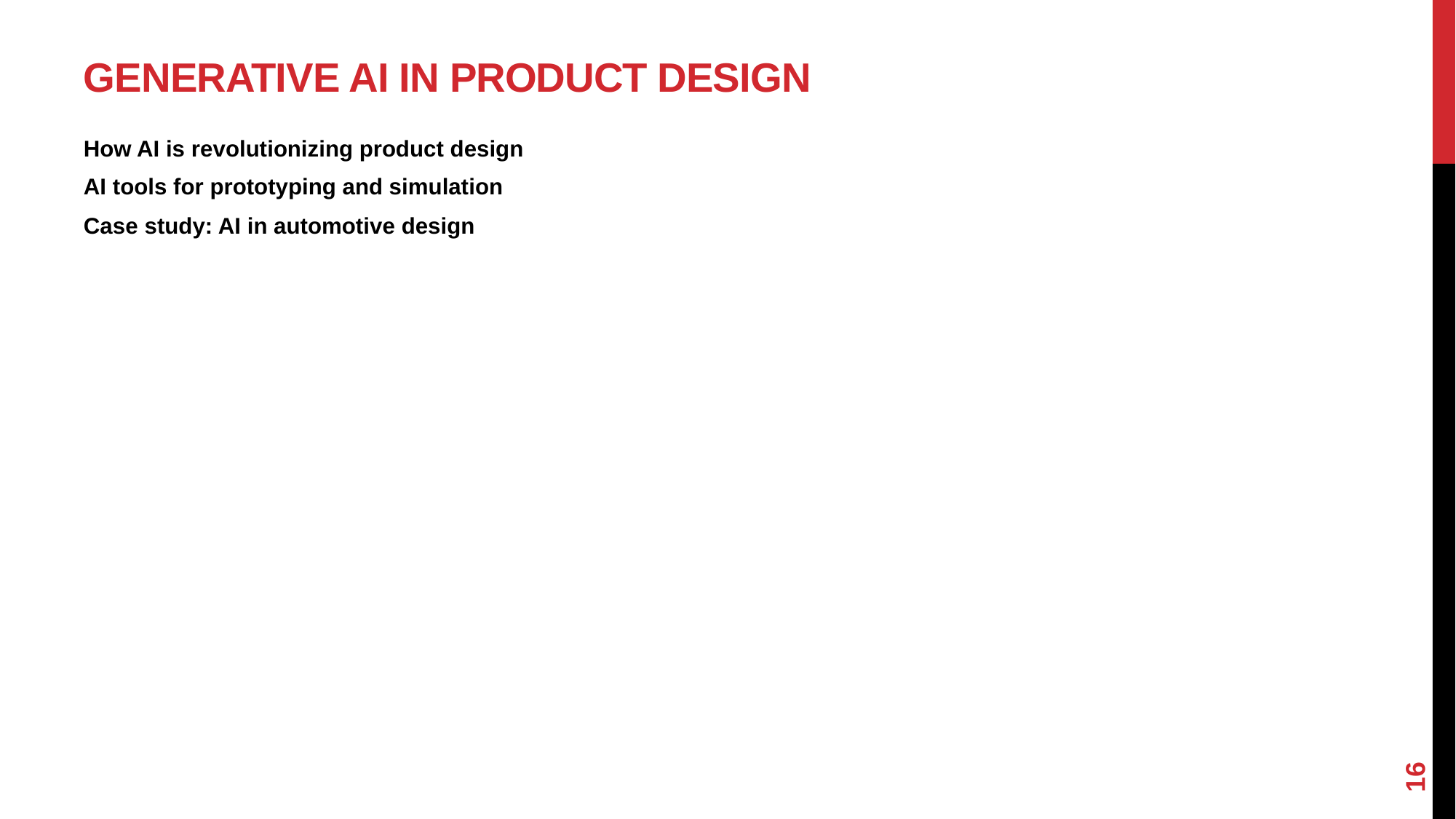

# Generative AI in Product Design
How AI is revolutionizing product design
AI tools for prototyping and simulation
Case study: AI in automotive design
16